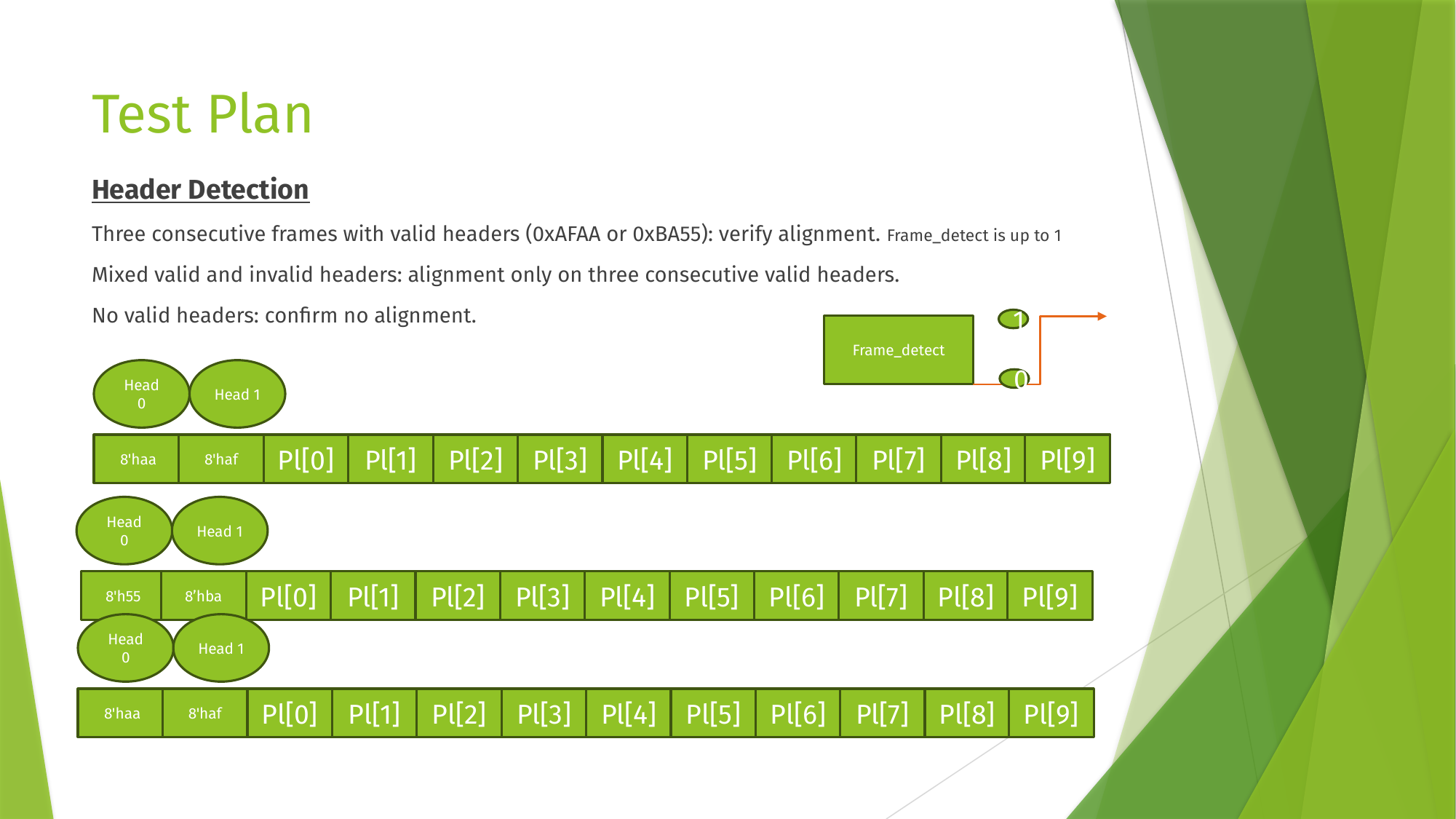

# Test Plan
Header Detection
Three consecutive frames with valid headers (0xAFAA or 0xBA55): verify alignment. Frame_detect is up to 1
Mixed valid and invalid headers: alignment only on three consecutive valid headers.
No valid headers: confirm no alignment.

1
Frame_detect
Head 1
Head 0
0
Pl[9]
8'haf
Pl[0]
Pl[1]
Pl[2]
Pl[3]
Pl[4]

Pl[5]

Pl[6]
Pl[7]
Pl[8]
 8'haa
Head 1
Head 0
Pl[9]
8'h55
8’hba
Pl[0]
Pl[1]
Pl[2]
Pl[3]
Pl[4]

Pl[5]

Pl[6]
Pl[7]
Pl[8]
Head 1
Head 0
Pl[9]
8'haf
Pl[0]
Pl[1]
Pl[2]
Pl[3]
Pl[4]

Pl[5]

Pl[6]
Pl[7]
Pl[8]
 8'haa